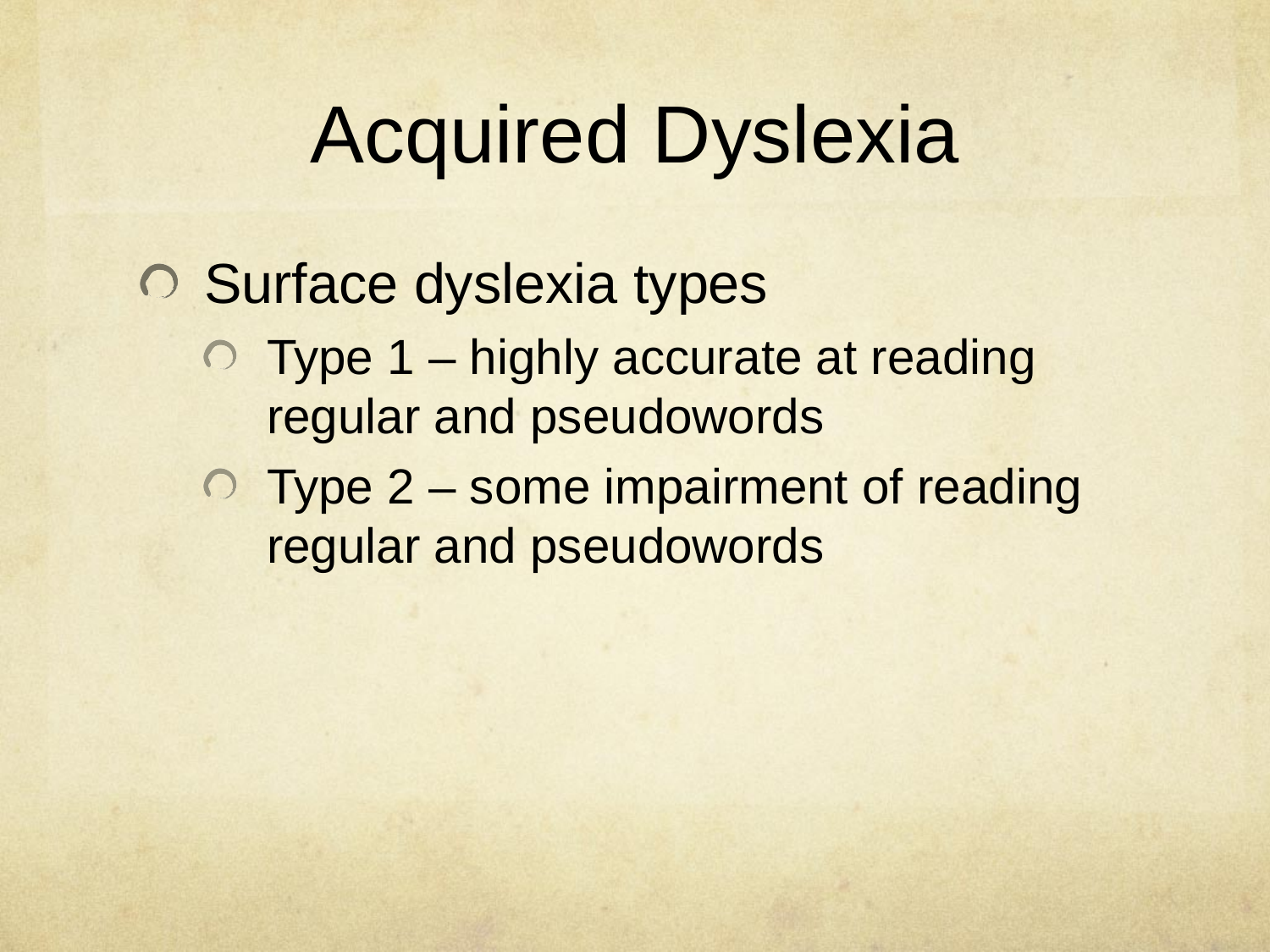

# Acquired Dyslexia
Surface dyslexia types
Type 1 – highly accurate at reading regular and pseudowords
Type 2 – some impairment of reading regular and pseudowords